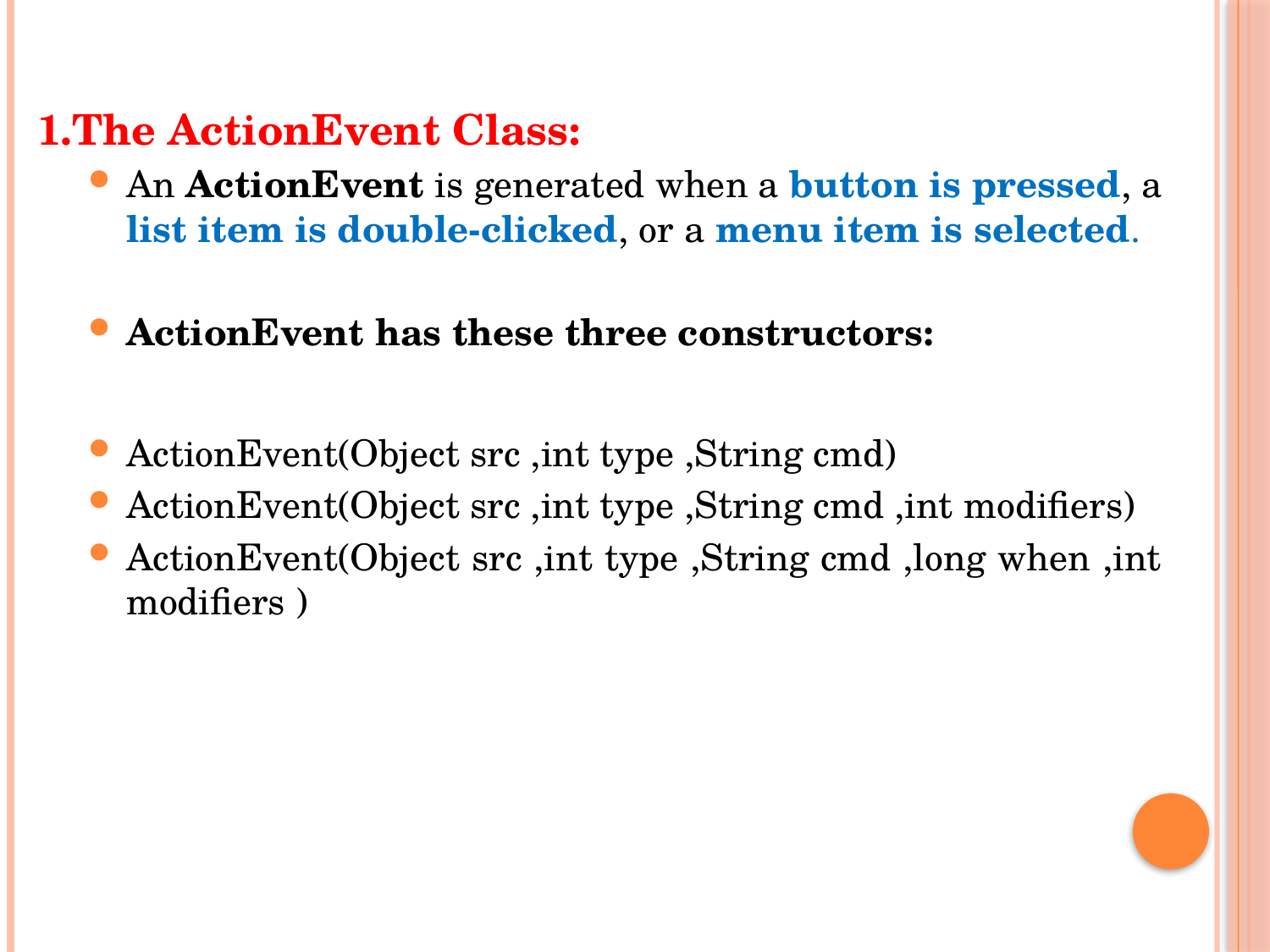

1.The ActionEvent Class:
An ActionEvent is generated when a button is pressed, a list item is double-clicked, or a menu item is selected.

ActionEvent has these three constructors:

ActionEvent(Object src ,int type ,String cmd)
ActionEvent(Object src ,int type ,String cmd ,int modifiers)
ActionEvent(Object src ,int type ,String cmd ,long when ,int modifiers )